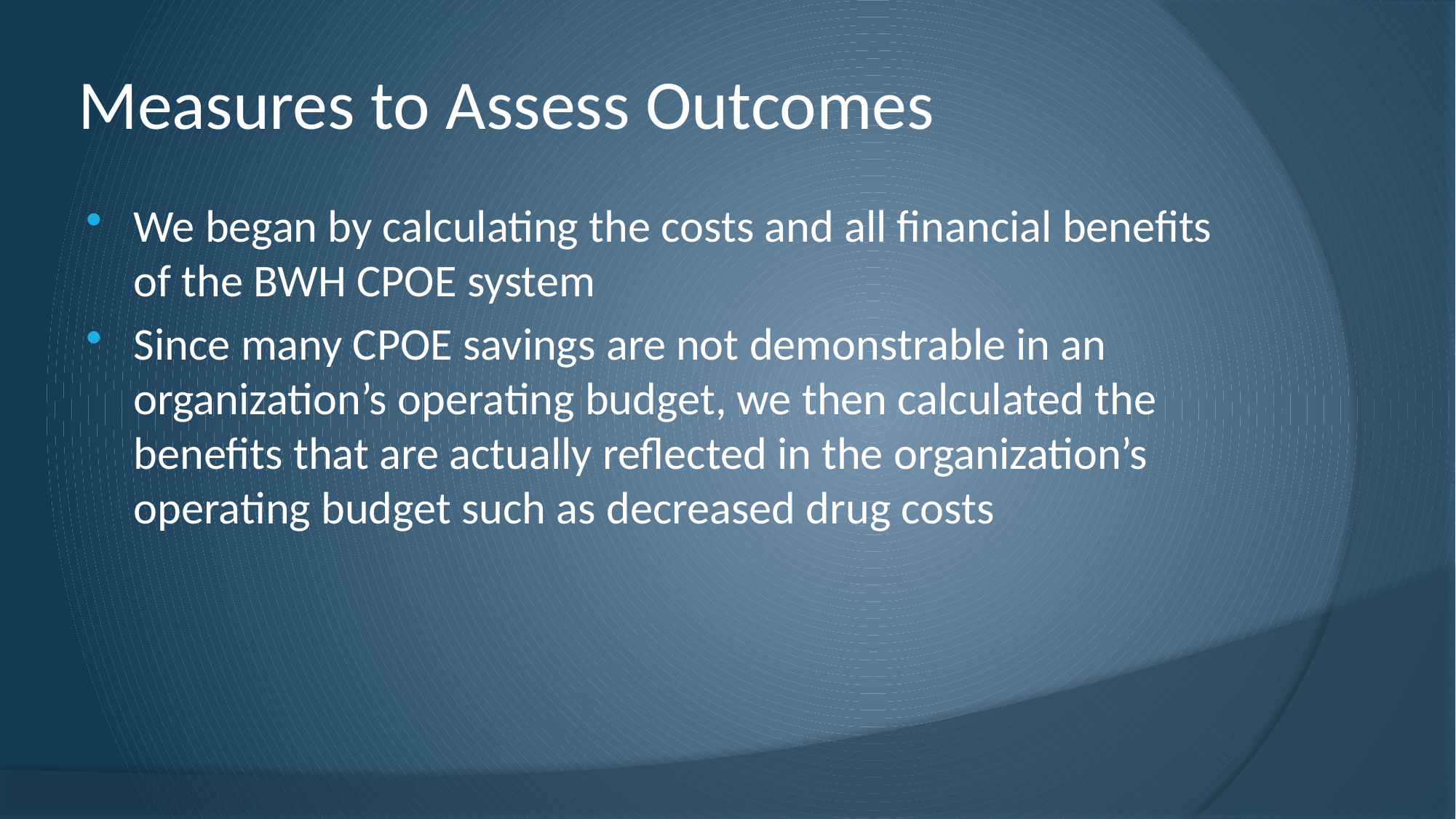

# Measures to Assess Outcomes
We began by calculating the costs and all financial benefits of the BWH CPOE system
Since many CPOE savings are not demonstrable in an organization’s operating budget, we then calculated the benefits that are actually reflected in the organization’s operating budget such as decreased drug costs